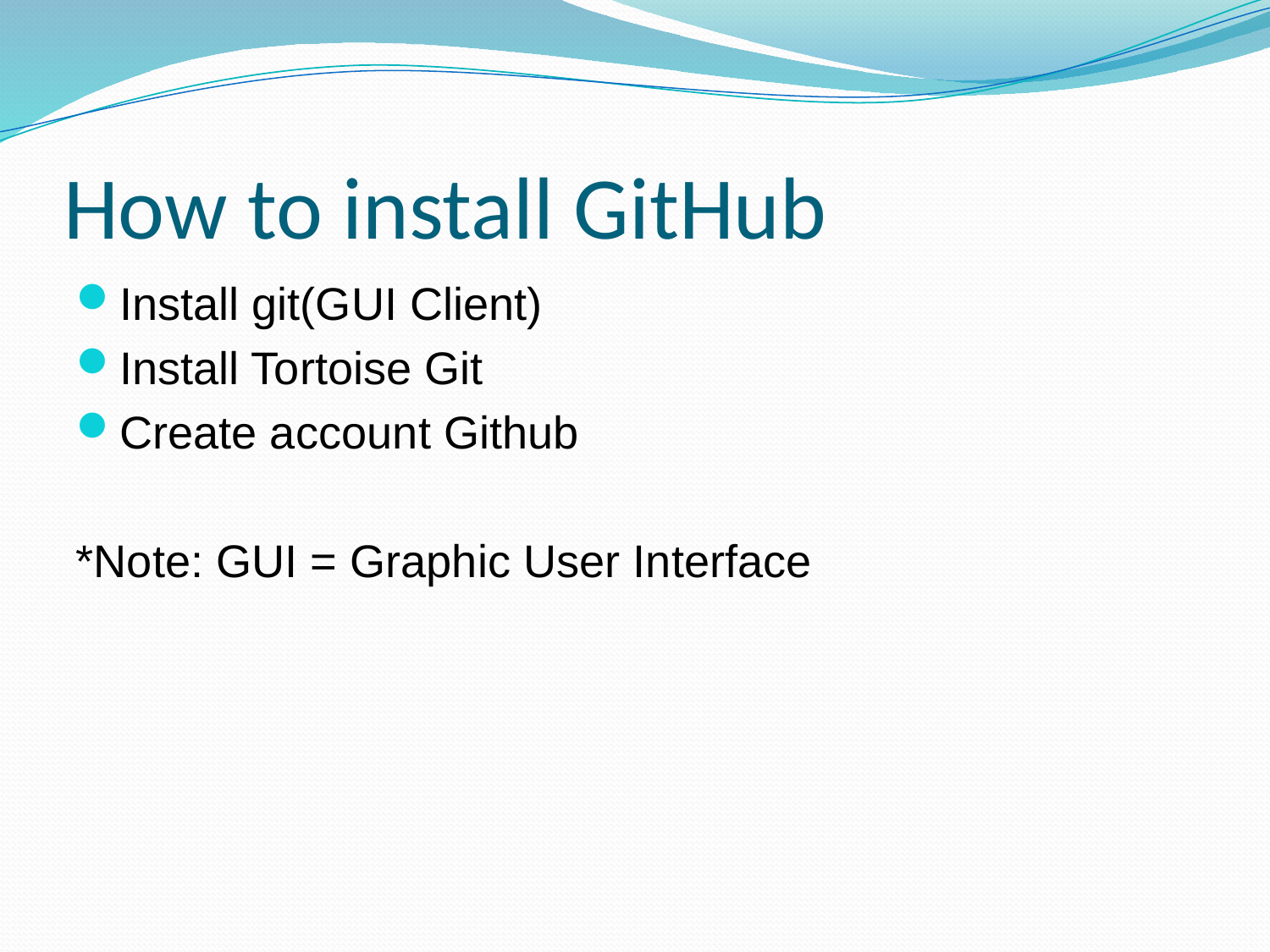

# How to install GitHub
Install git(GUI Client)
Install Tortoise Git
Create account Github

*Note: GUI = Graphic User Interface